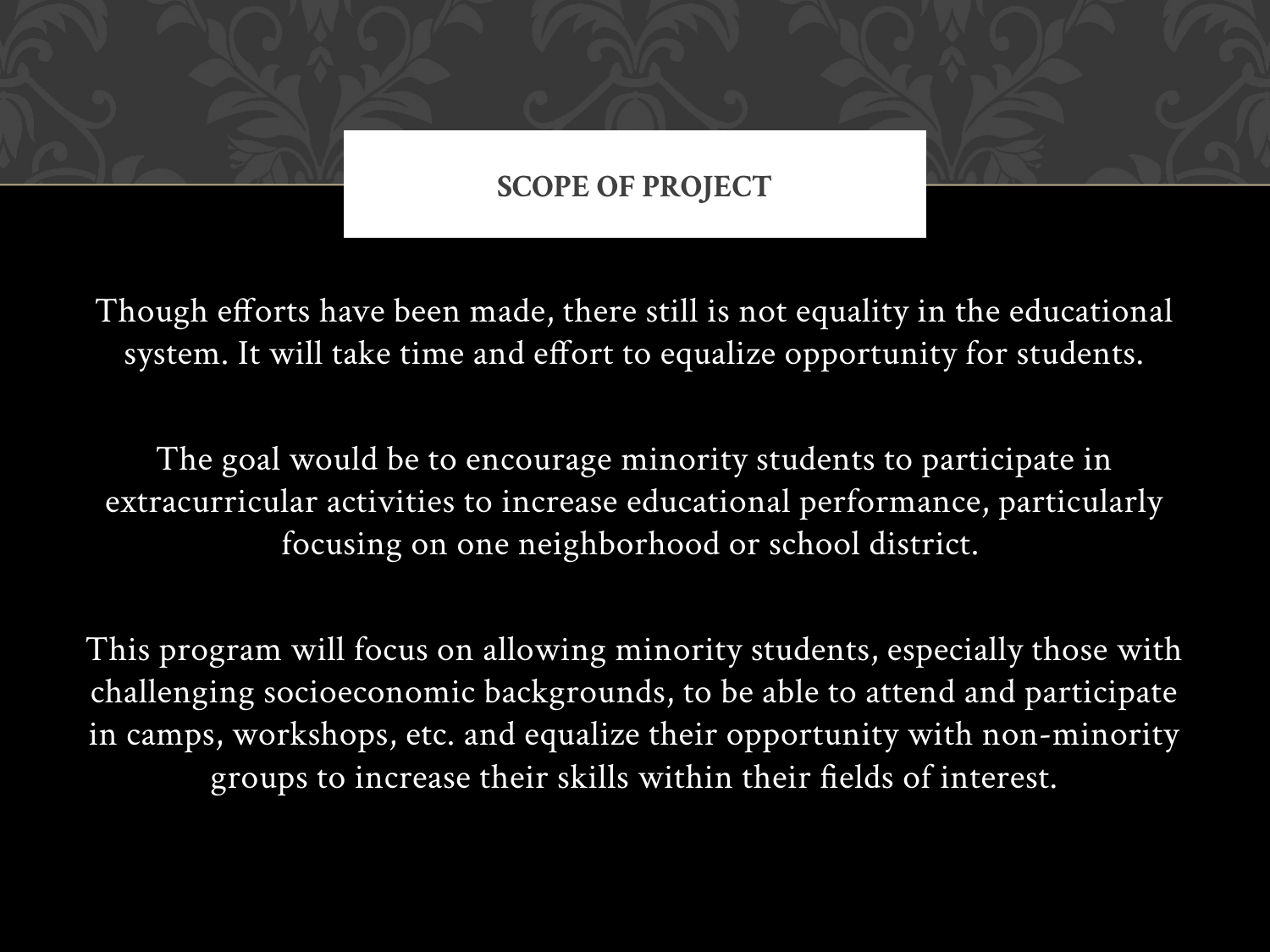

# Scope of Project
Though efforts have been made, there still is not equality in the educational system. It will take time and effort to equalize opportunity for students.

The goal would be to encourage minority students to participate in extracurricular activities to increase educational performance, particularly focusing on one neighborhood or school district.

This program will focus on allowing minority students, especially those with challenging socioeconomic backgrounds, to be able to attend and participate in camps, workshops, etc. and equalize their opportunity with non-minority groups to increase their skills within their fields of interest.